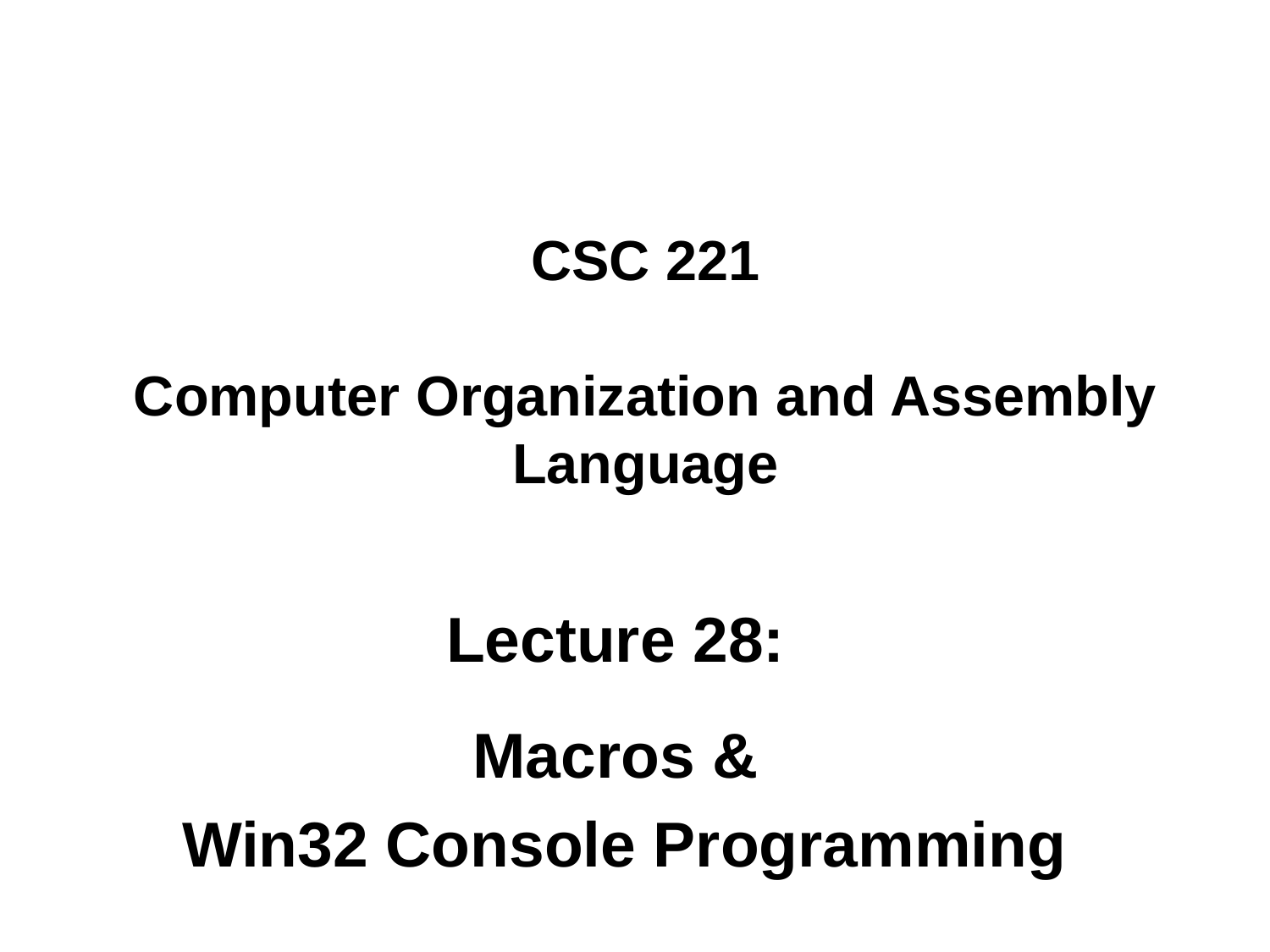

# CSC 221 Computer Organization and Assembly Language
Lecture 28:

Macros &
Win32 Console Programming